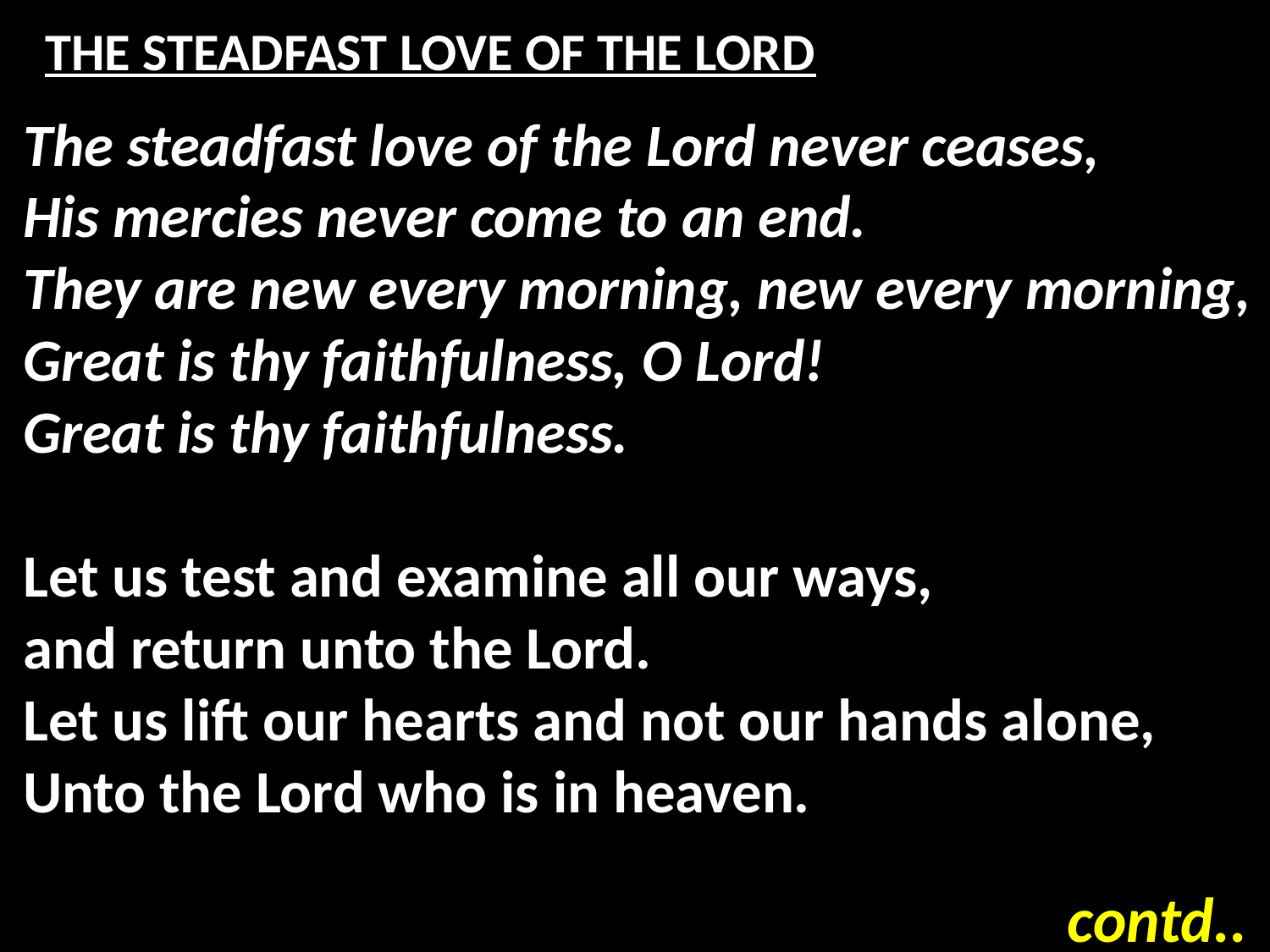

# THE STEADFAST LOVE OF THE LORD
The steadfast love of the Lord never ceases,
His mercies never come to an end.
They are new every morning, new every morning,
Great is thy faithfulness, O Lord!
Great is thy faithfulness.

Let us test and examine all our ways,
and return unto the Lord.
Let us lift our hearts and not our hands alone,
Unto the Lord who is in heaven.
contd..